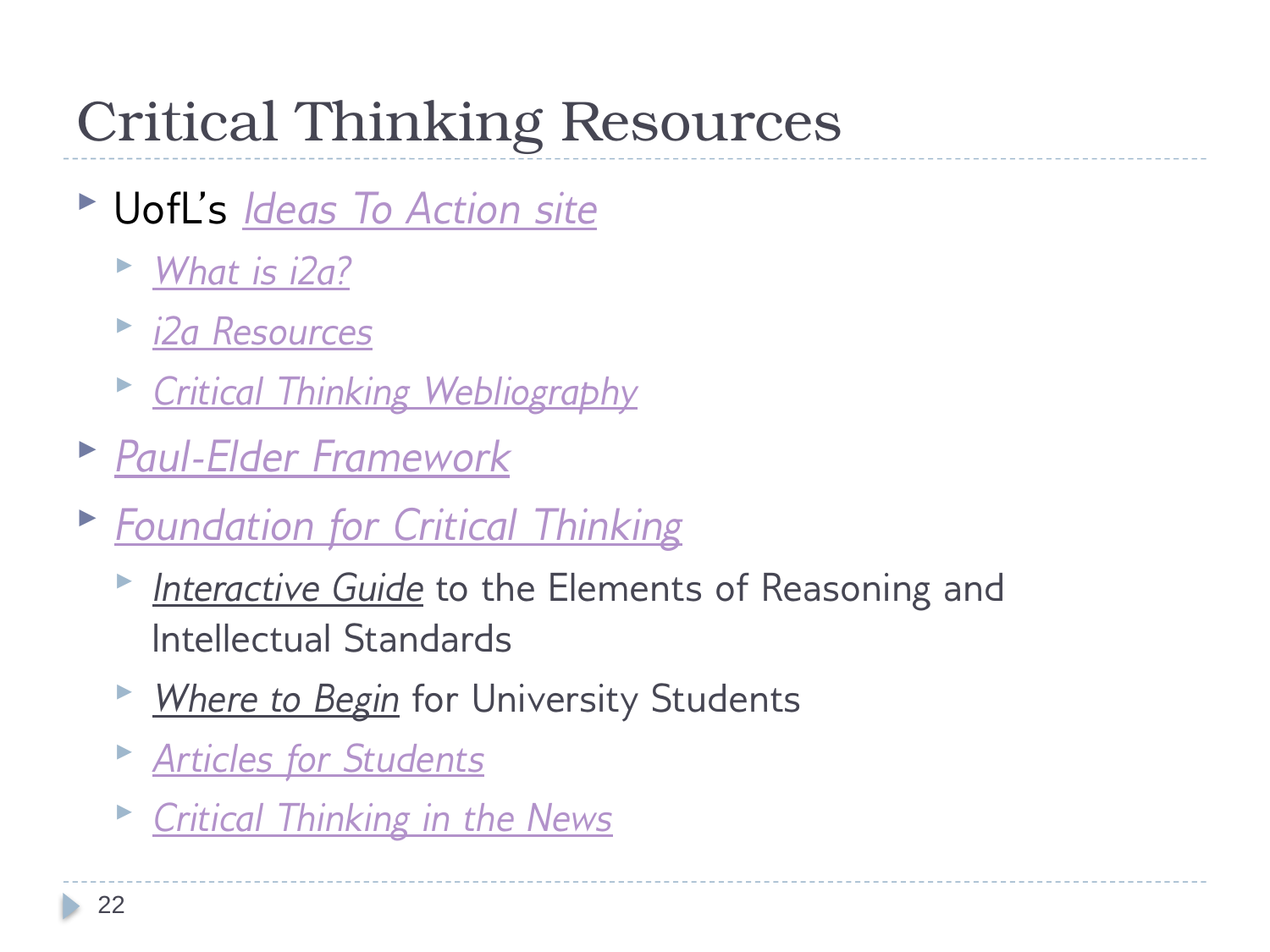

# Critical Thinking Resources
UofL’s Ideas To Action site
What is i2a?
i2a Resources
Critical Thinking Webliography
Paul-Elder Framework
Foundation for Critical Thinking
Interactive Guide to the Elements of Reasoning and Intellectual Standards
Where to Begin for University Students
Articles for Students
Critical Thinking in the News
22